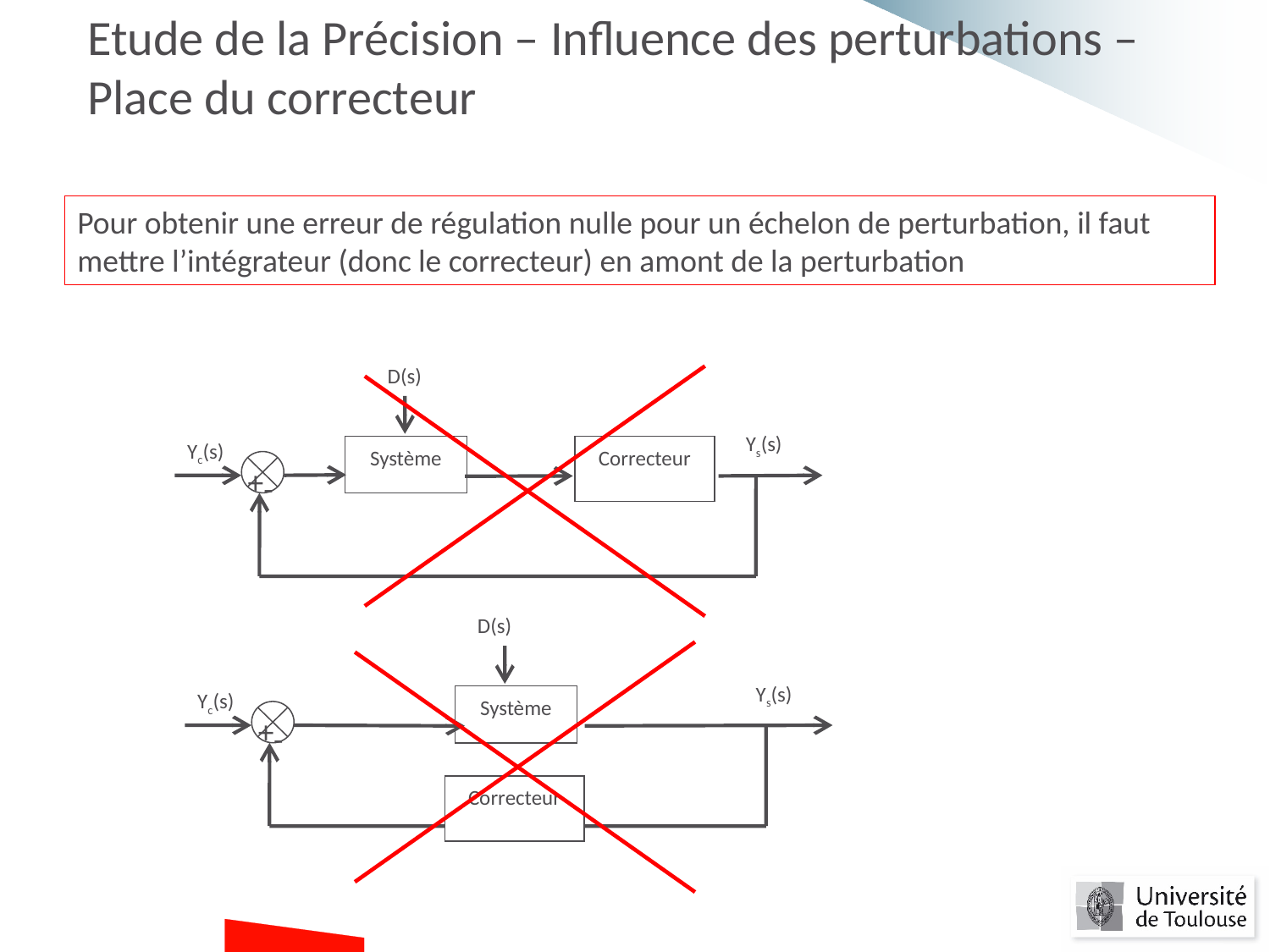

Etude de la Précision – Influence des perturbations – Place du correcteur
Pour obtenir une erreur de régulation nulle pour un échelon de perturbation, il faut mettre l’intégrateur (donc le correcteur) en amont de la perturbation
D(s)

Ys(s)
Yc(s)

Système

Correcteur

+
-

D(s)

Ys(s)
Yc(s)

Système

+
-

Correcteur